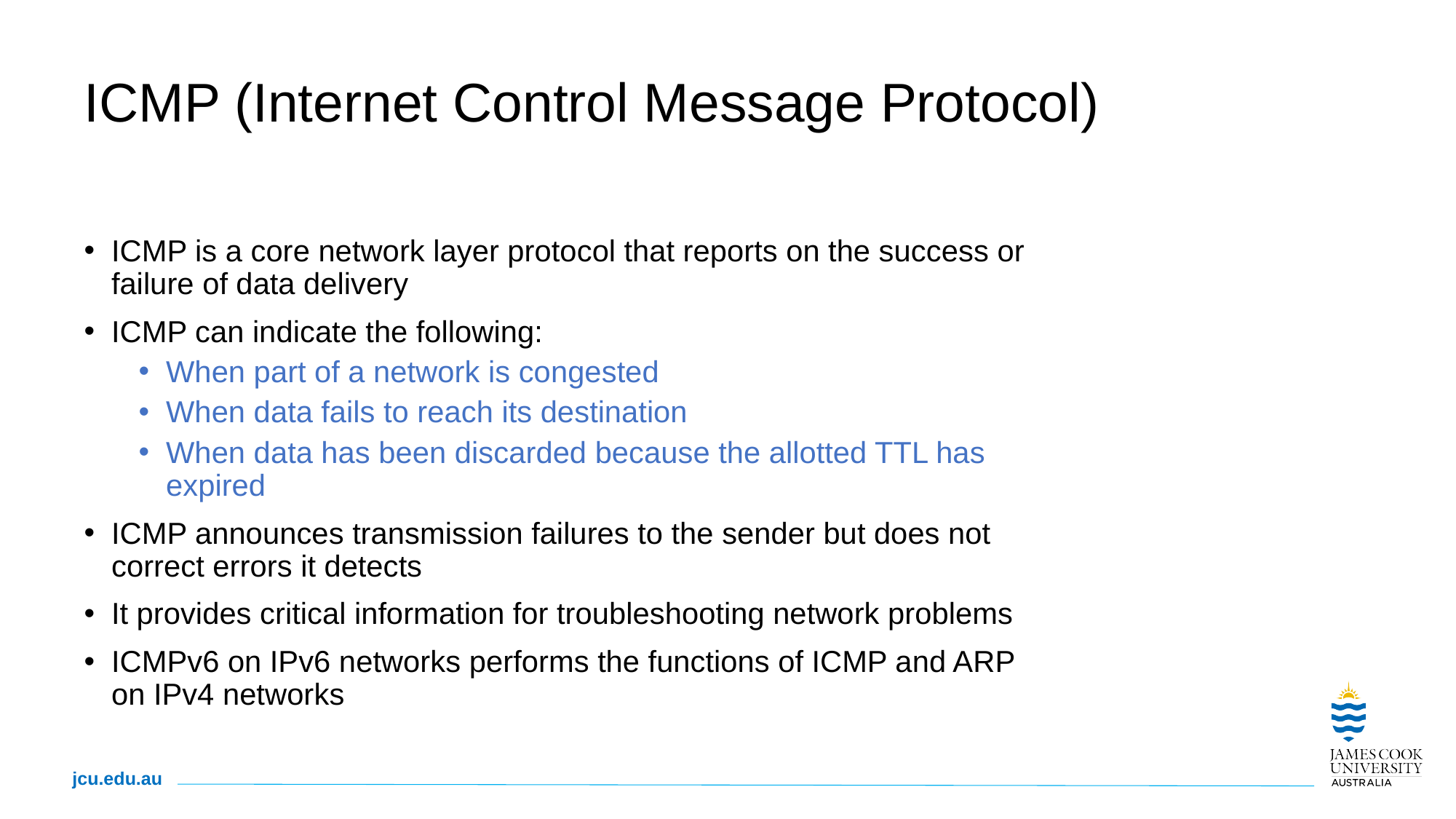

# ICMP (Internet Control Message Protocol)
ICMP is a core network layer protocol that reports on the success or failure of data delivery
ICMP can indicate the following:
When part of a network is congested
When data fails to reach its destination
When data has been discarded because the allotted TTL has expired
ICMP announces transmission failures to the sender but does not correct errors it detects
It provides critical information for troubleshooting network problems
ICMPv6 on IPv6 networks performs the functions of ICMP and ARP on IPv4 networks